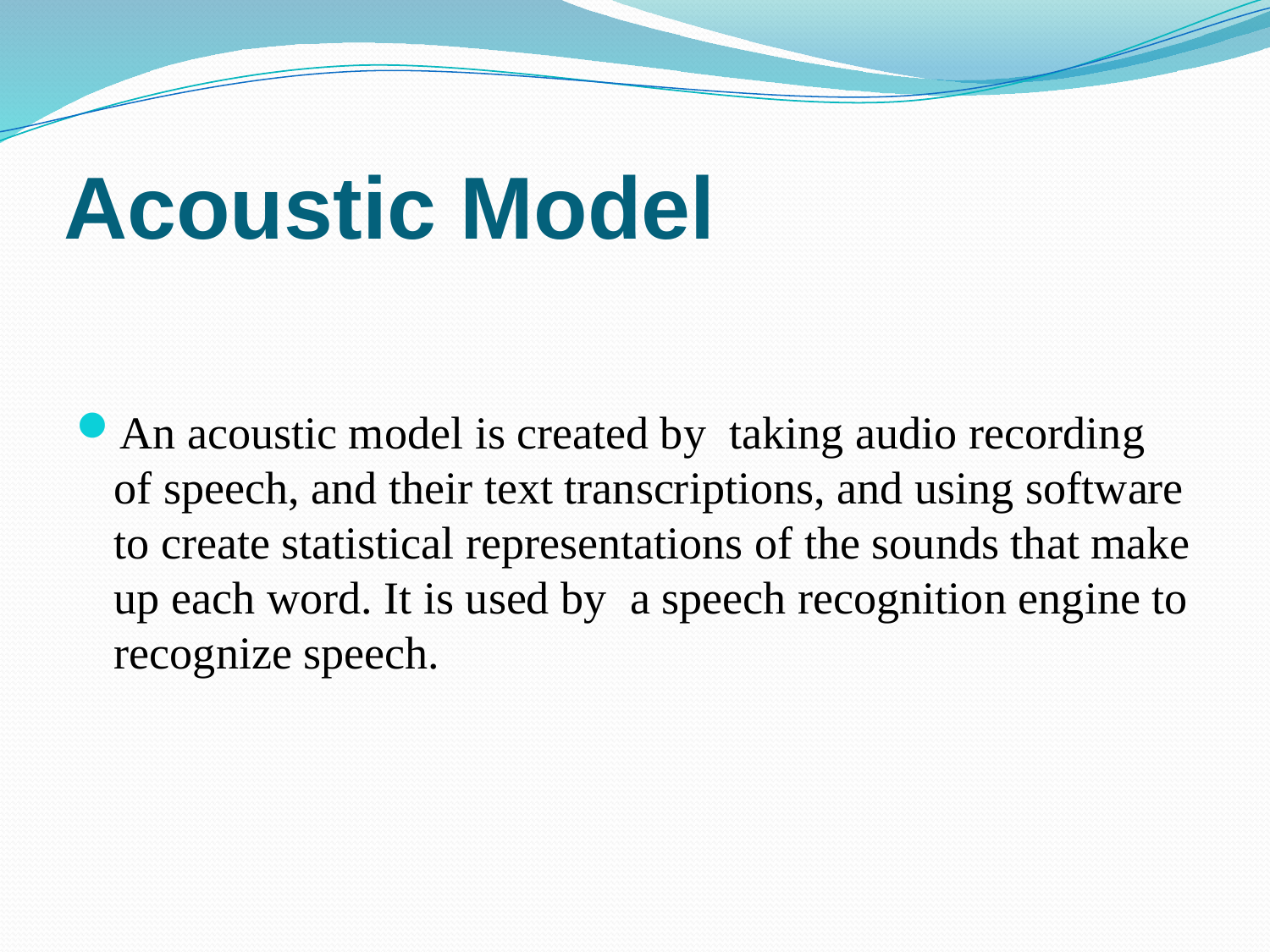

# Acoustic Model

An acoustic model is created by  taking audio recording of speech, and their text transcriptions, and using software to create statistical representations of the sounds that make up each word. It is used by  a speech recognition engine to recognize speech.